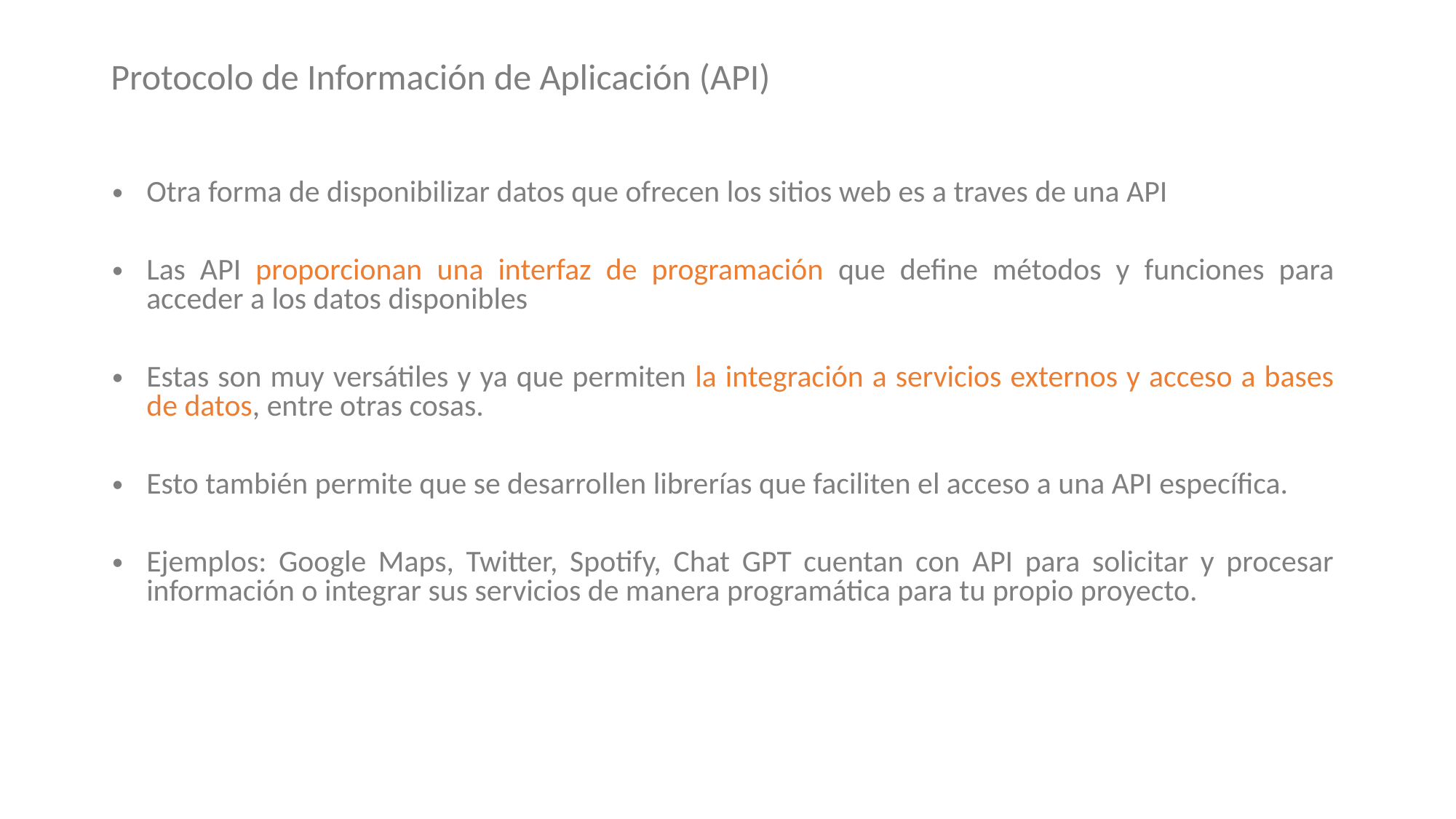

# Protocolo de Información de Aplicación (API)
Otra forma de disponibilizar datos que ofrecen los sitios web es a traves de una API
Las API proporcionan una interfaz de programación que define métodos y funciones para acceder a los datos disponibles
Estas son muy versátiles y ya que permiten la integración a servicios externos y acceso a bases de datos, entre otras cosas.
Esto también permite que se desarrollen librerías que faciliten el acceso a una API específica.
Ejemplos: Google Maps, Twitter, Spotify, Chat GPT cuentan con API para solicitar y procesar información o integrar sus servicios de manera programática para tu propio proyecto.